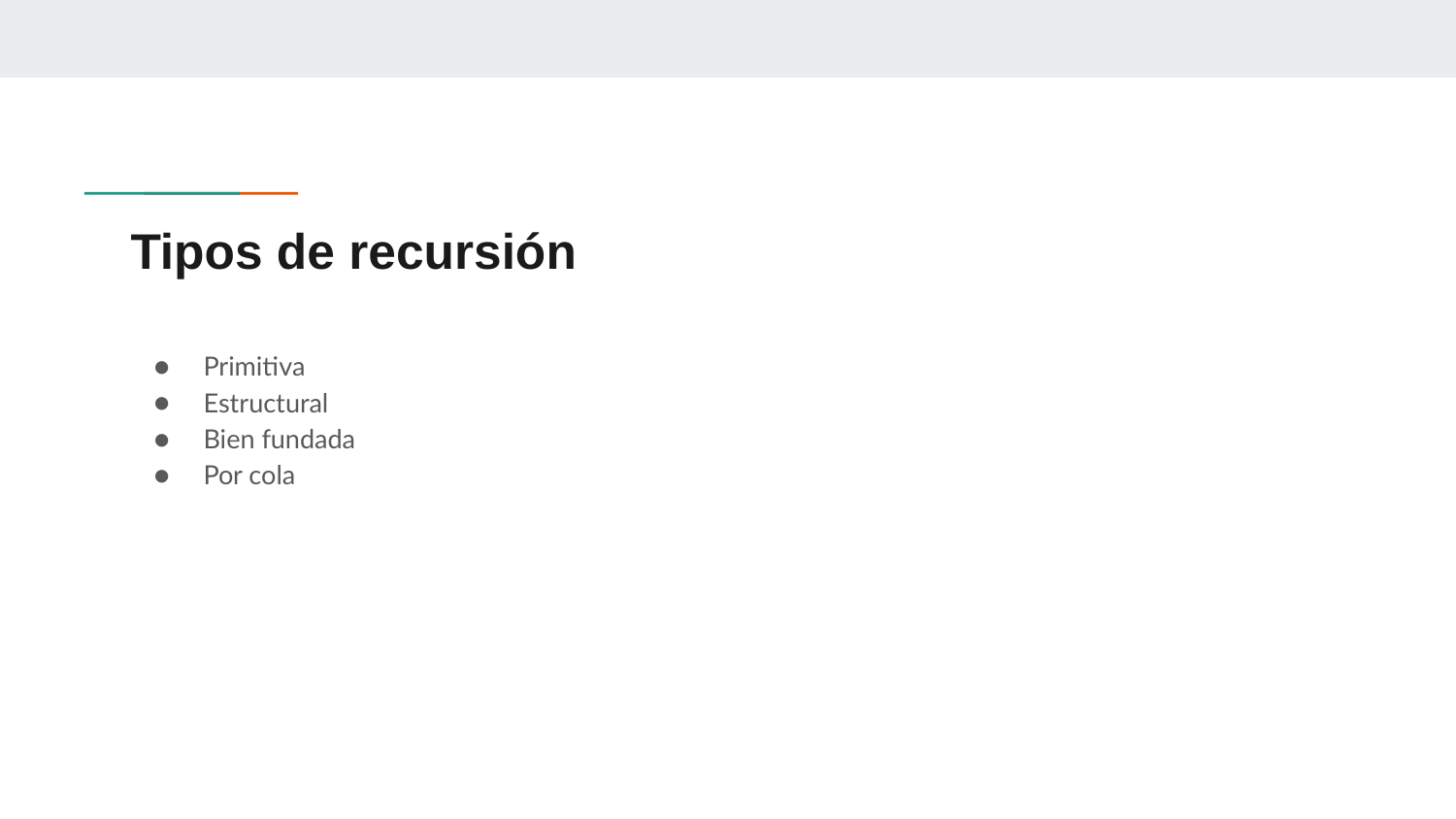

# Tipos de recursión
Primitiva
Estructural
Bien fundada
Por cola